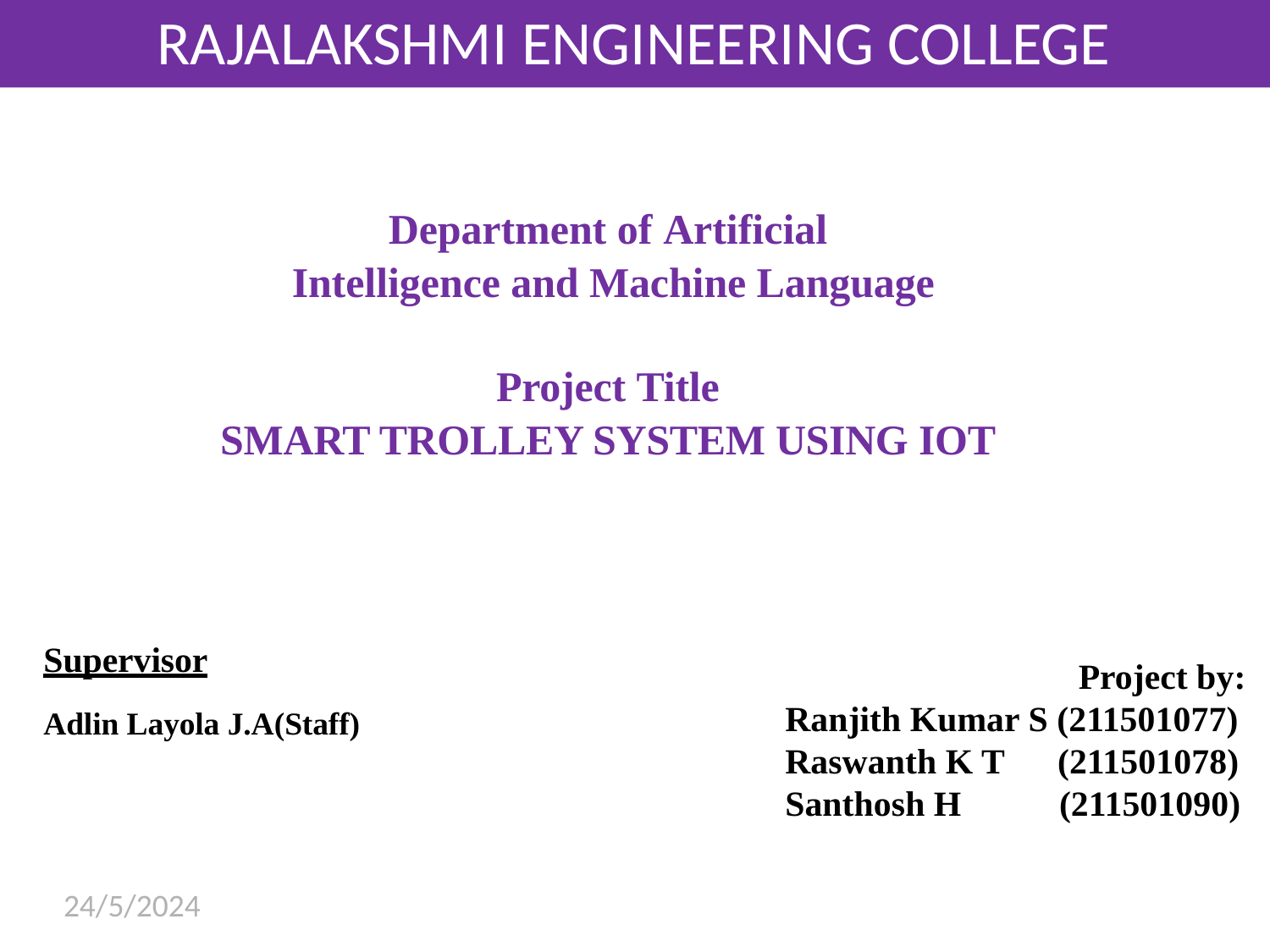

# RAJALAKSHMI ENGINEERING COLLEGE
Department of Artificial
 Intelligence and Machine Language

Project Title
SMART TROLLEY SYSTEM USING IOT
Supervisor
                                 Project by:
Ranjith Kumar S (211501077)
Raswanth K T      (211501078)
Santhosh H           (211501090)
Adlin Layola J.A(Staff)
24/5/2024
1